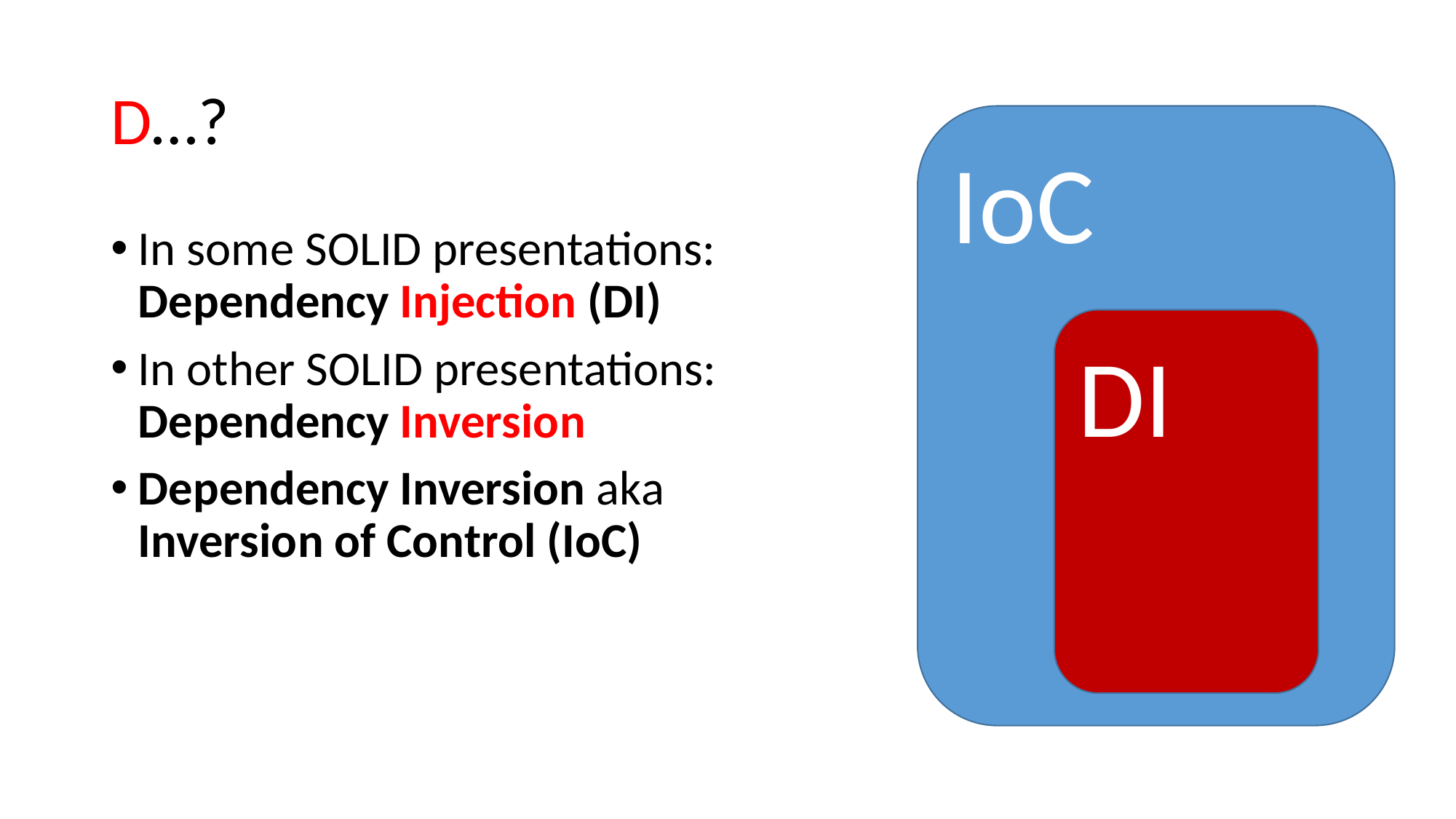

# D…?
IoC
In some SOLID presentations: Dependency Injection (DI)
In other SOLID presentations: Dependency Inversion
Dependency Inversion aka Inversion of Control (IoC)
DI